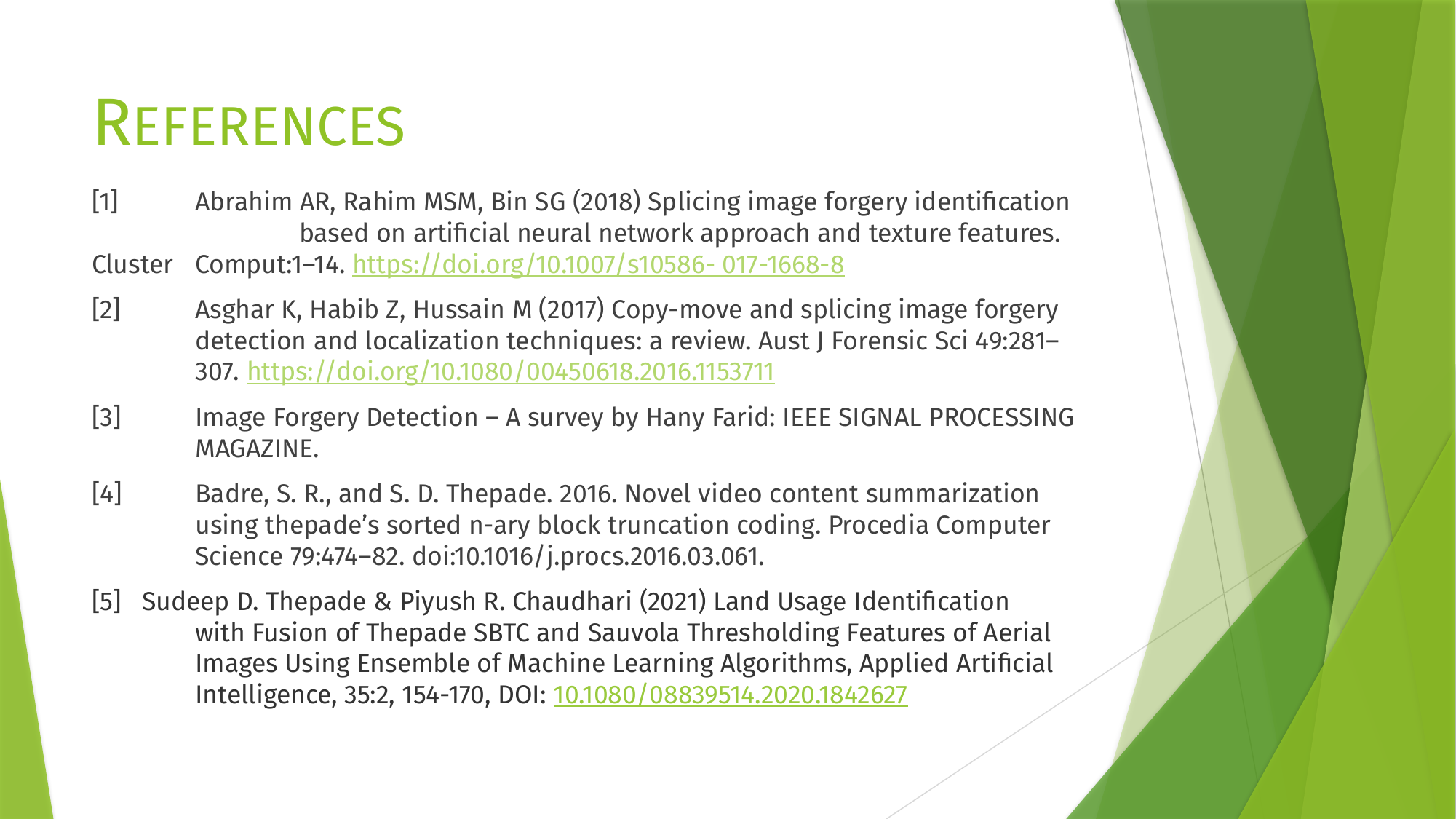

# REFERENCES
[1] 	Abrahim AR, Rahim MSM, Bin SG (2018) Splicing image forgery identification                            	based on artificial neural network approach and texture features. Cluster 	Comput:1–14. https://doi.org/10.1007/s10586- 017-1668-8
[2] 	Asghar K, Habib Z, Hussain M (2017) Copy-move and splicing image forgery 	detection and localization techniques: a review. Aust J Forensic Sci 49:281–	307. https://doi.org/10.1080/00450618.2016.1153711
[3]	Image Forgery Detection – A survey by Hany Farid: IEEE SIGNAL PROCESSING 	MAGAZINE.
[4] 	Badre, S. R., and S. D. Thepade. 2016. Novel video content summarization 	using thepade’s sorted n-ary block truncation coding. Procedia Computer 	Science 79:474–82. doi:10.1016/j.procs.2016.03.061.
[5]   Sudeep D. Thepade & Piyush R. Chaudhari (2021) Land Usage Identification             	with Fusion of Thepade SBTC and Sauvola Thresholding Features of Aerial 	Images Using Ensemble of Machine Learning Algorithms, Applied Artificial 	Intelligence, 35:2, 154-170, DOI: 10.1080/08839514.2020.1842627